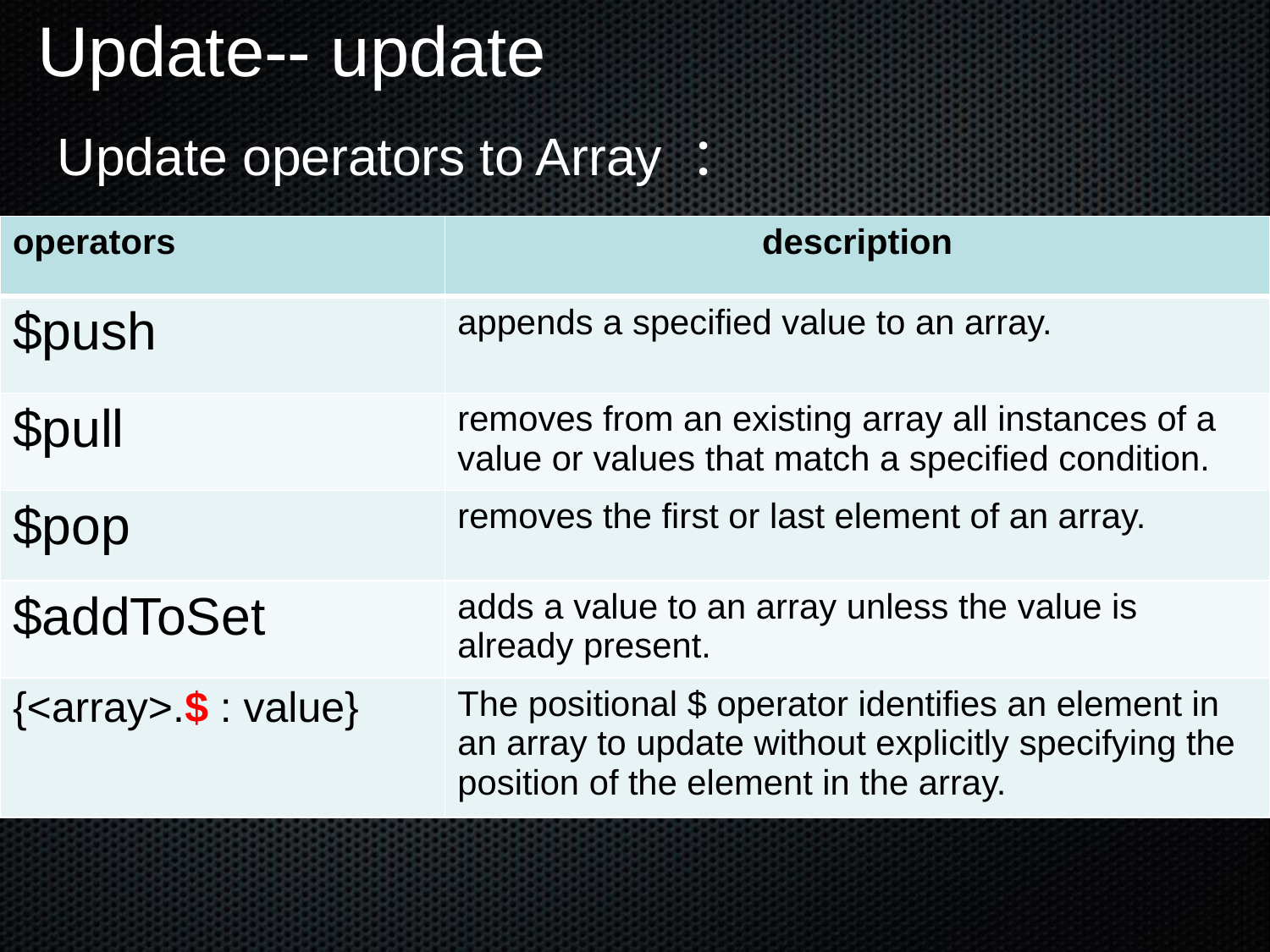

Update-- update
Update operators to Array ：

| operators | description |
| --- | --- |
| $push | appends a specified value to an array. |
| $pull | removes from an existing array all instances of a value or values that match a specified condition. |
| $pop | removes the first or last element of an array. |
| $addToSet | adds a value to an array unless the value is already present. |
| {<array>.$ : value} | The positional $ operator identifies an element in an array to update without explicitly specifying the position of the element in the array. |